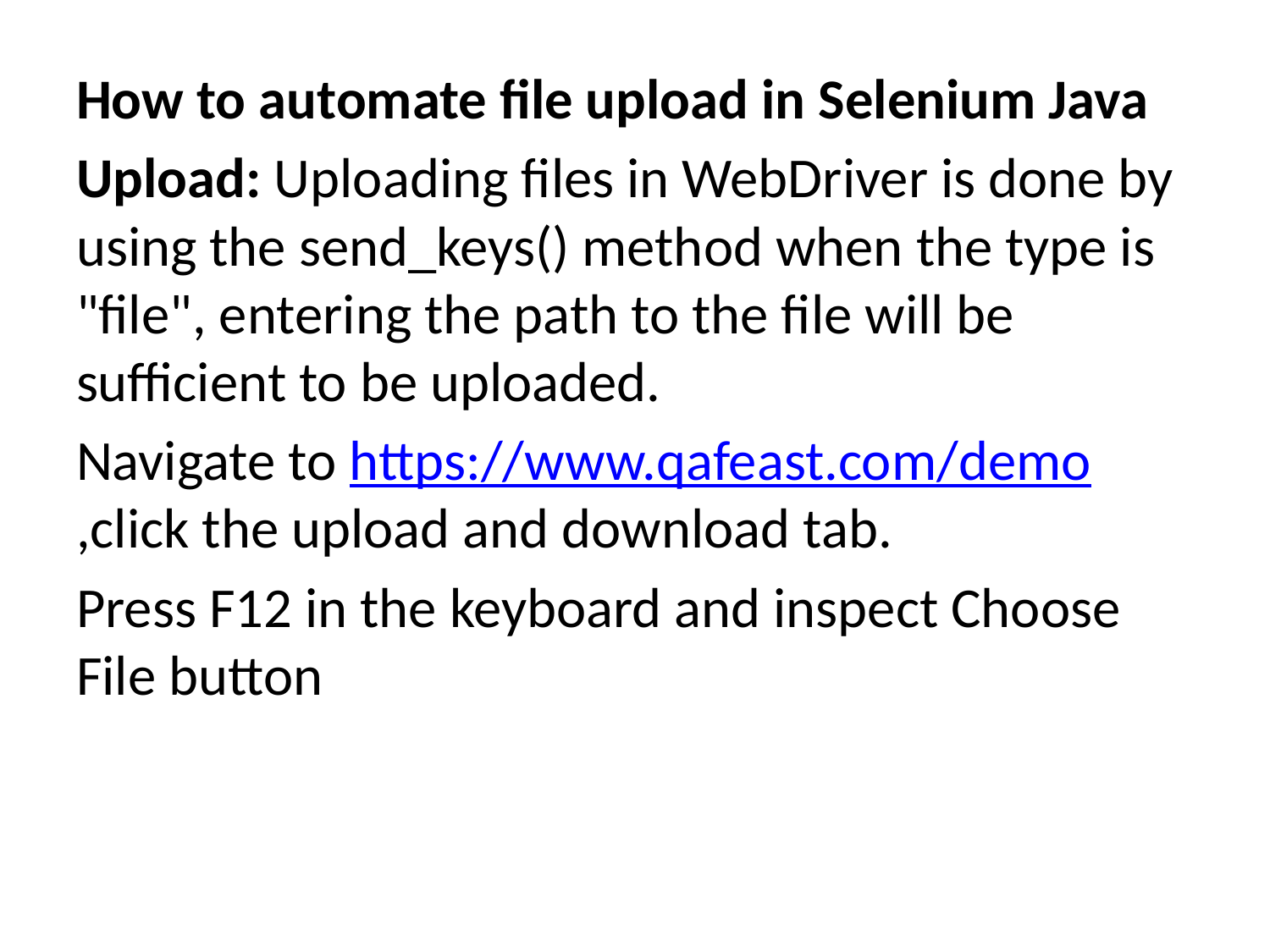

How to automate file upload in Selenium Java
Upload: Uploading files in WebDriver is done by using the send_keys() method when the type is "file", entering the path to the file will be sufficient to be uploaded.
Navigate to https://www.qafeast.com/demo,click the upload and download tab.
Press F12 in the keyboard and inspect Choose File button